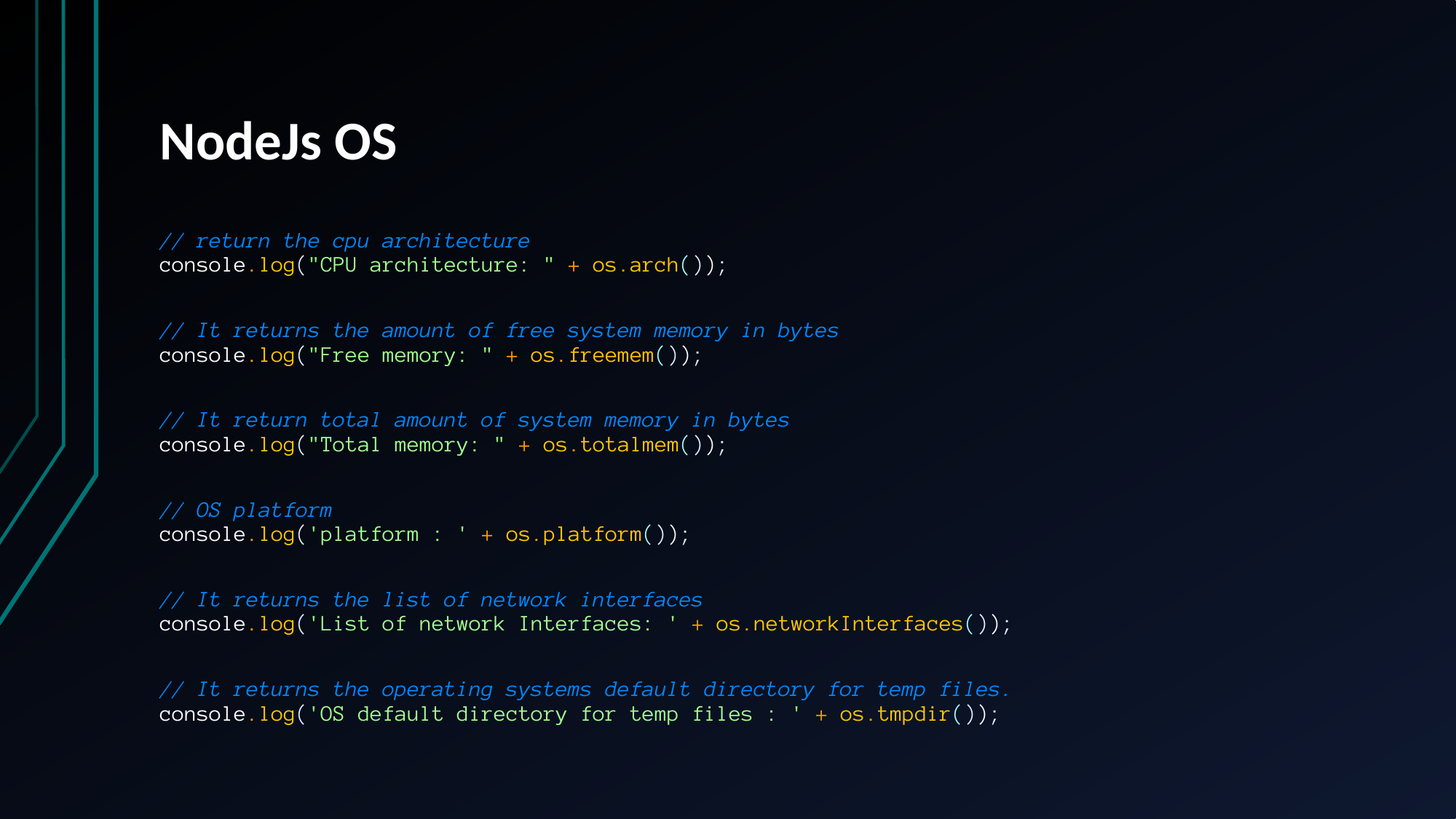

# NodeJs OS
// return the cpu architecture
console.log("CPU architecture: " + os.arch());
// It returns the amount of free system memory in bytes
console.log("Free memory: " + os.freemem());
// It return total amount of system memory in bytes
console.log("Total memory: " + os.totalmem());
// OS platform
console.log('platform : ' + os.platform());
// It returns the list of network interfaces
console.log('List of network Interfaces: ' + os.networkInterfaces());
// It returns the operating systems default directory for temp files.
console.log('OS default directory for temp files : ' + os.tmpdir());